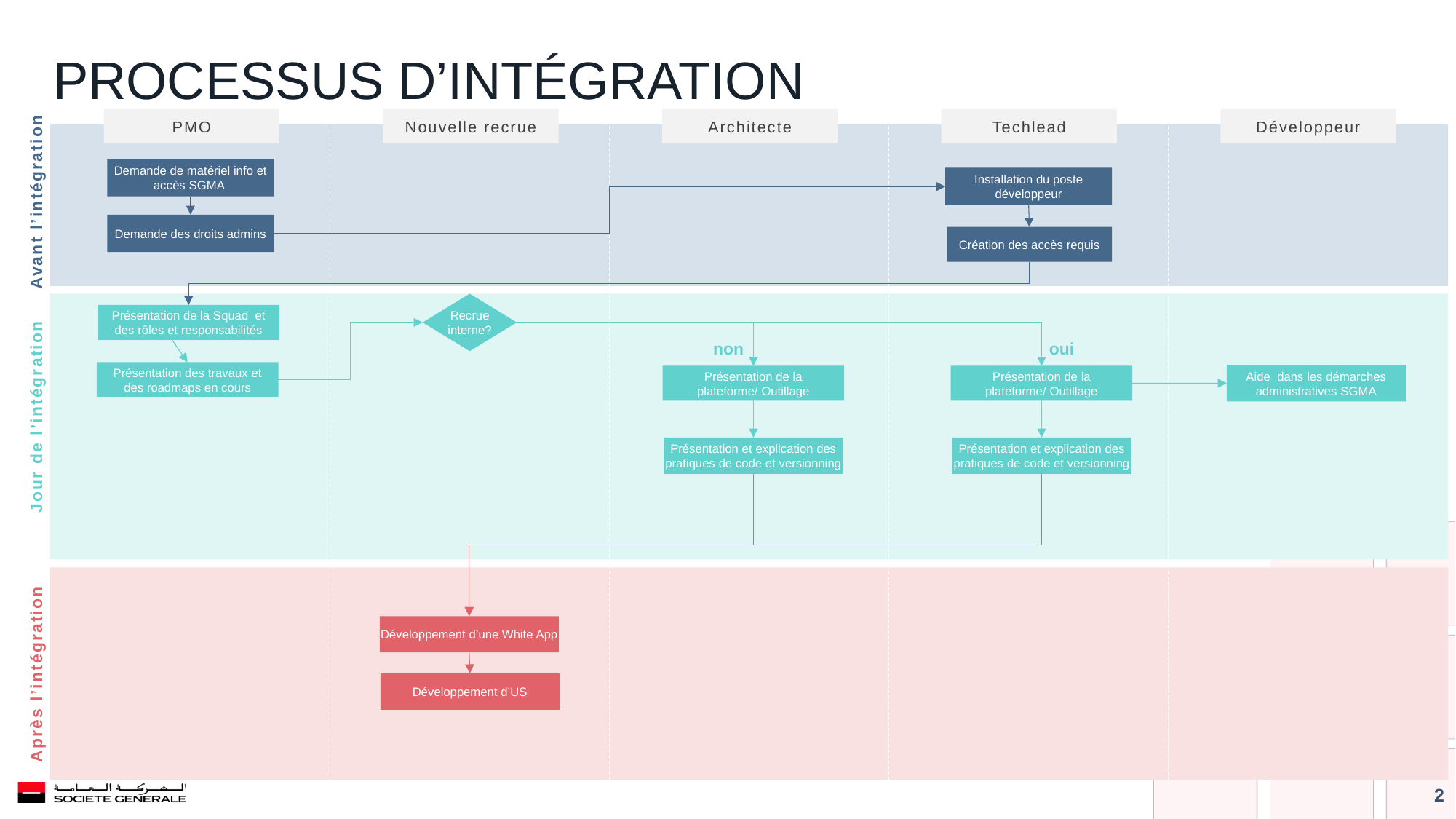

Processus d’intégration
PMO
Nouvelle recrue
Architecte
Techlead
Développeur

Demande de matériel info et accès SGMA
Installation du poste développeur
Avant l’intégration
Demande des droits admins
Création des accès requis
Recrue interne?

Présentation de la Squad  et des rôles et responsabilités
non
oui
Présentation des travaux et des roadmaps en cours
Aide  dans les démarches administratives SGMA
Présentation de la plateforme/ Outillage
Présentation de la plateforme/ Outillage
Jour de l’intégration
Présentation et explication des pratiques de code et versionning
Présentation et explication des pratiques de code et versionning

Développement d’une White App
Après l’intégration
Développement d’US
2